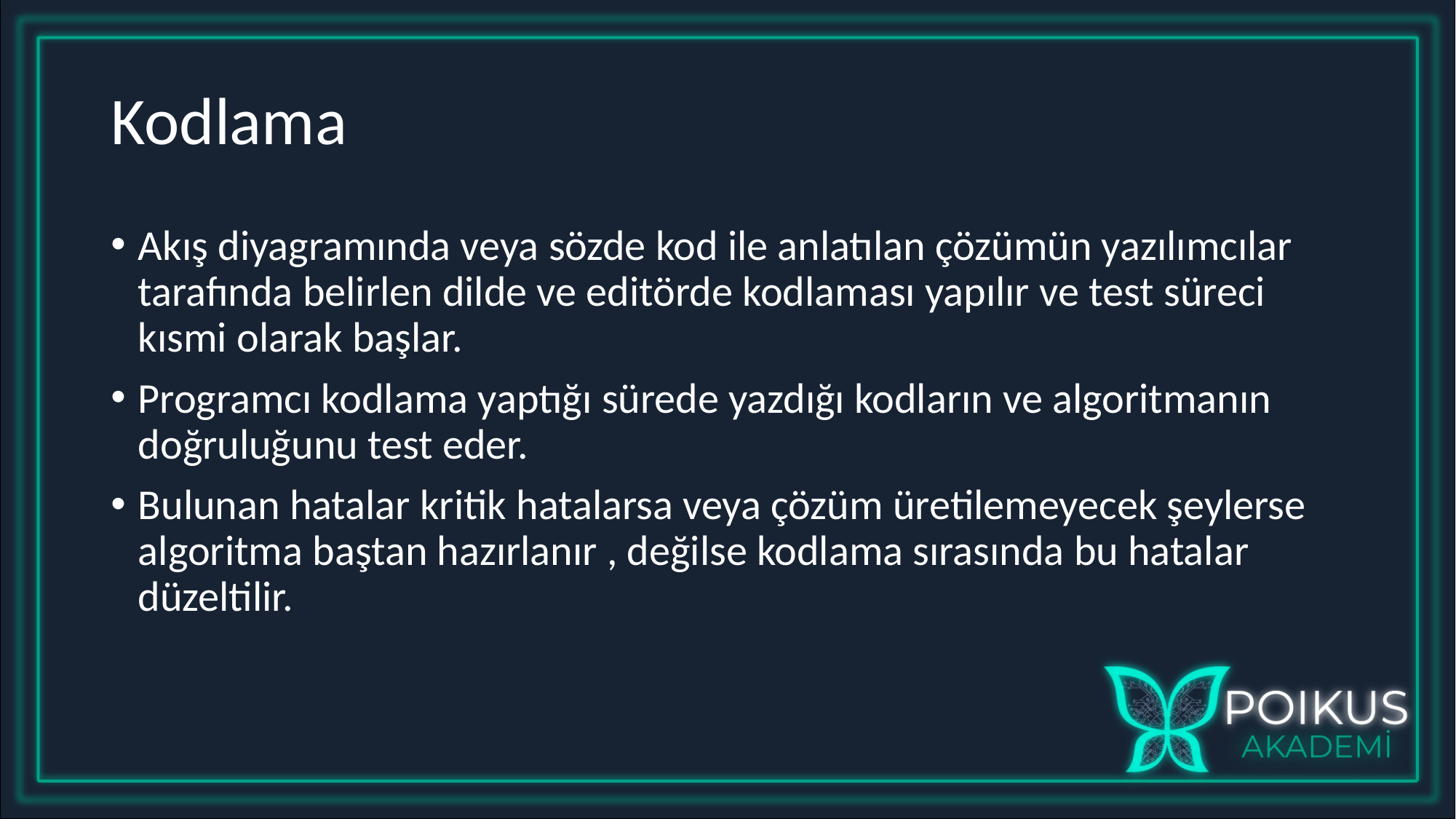

# Kodlama
Akış diyagramında veya sözde kod ile anlatılan çözümün yazılımcılar tarafında belirlen dilde ve editörde kodlaması yapılır ve test süreci kısmi olarak başlar.
Programcı kodlama yaptığı sürede yazdığı kodların ve algoritmanın doğruluğunu test eder.
Bulunan hatalar kritik hatalarsa veya çözüm üretilemeyecek şeylerse algoritma baştan hazırlanır , değilse kodlama sırasında bu hatalar düzeltilir.